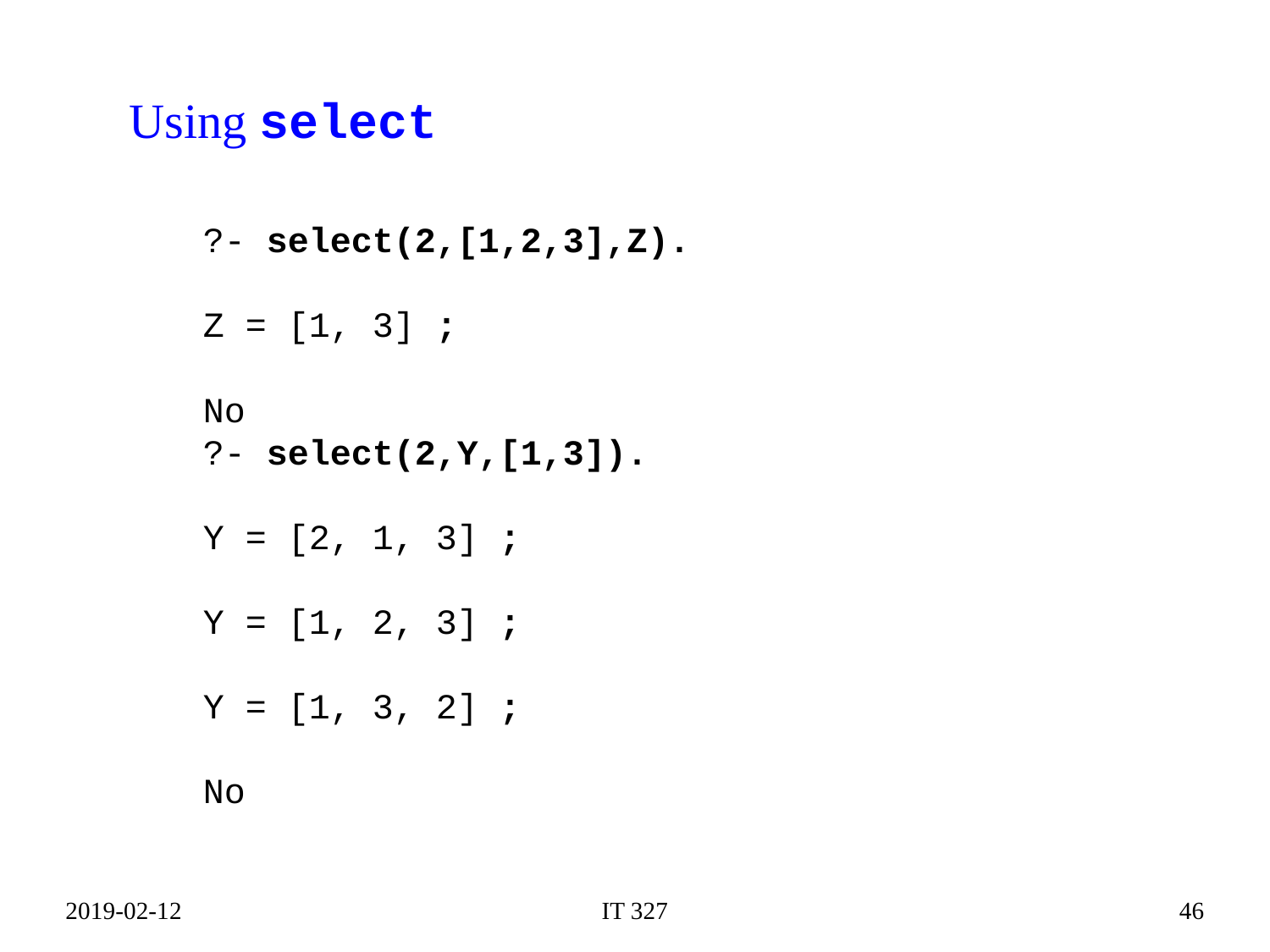

# Using select
?- select(2,[1,2,3],Z).
Z = [1, 3] ;
No
?- select(2,Y,[1,3]).
Y = [2, 1, 3] ;
Y = [1, 2, 3] ;
Y = [1, 3, 2] ;
No
2019-02-12
IT 327
46